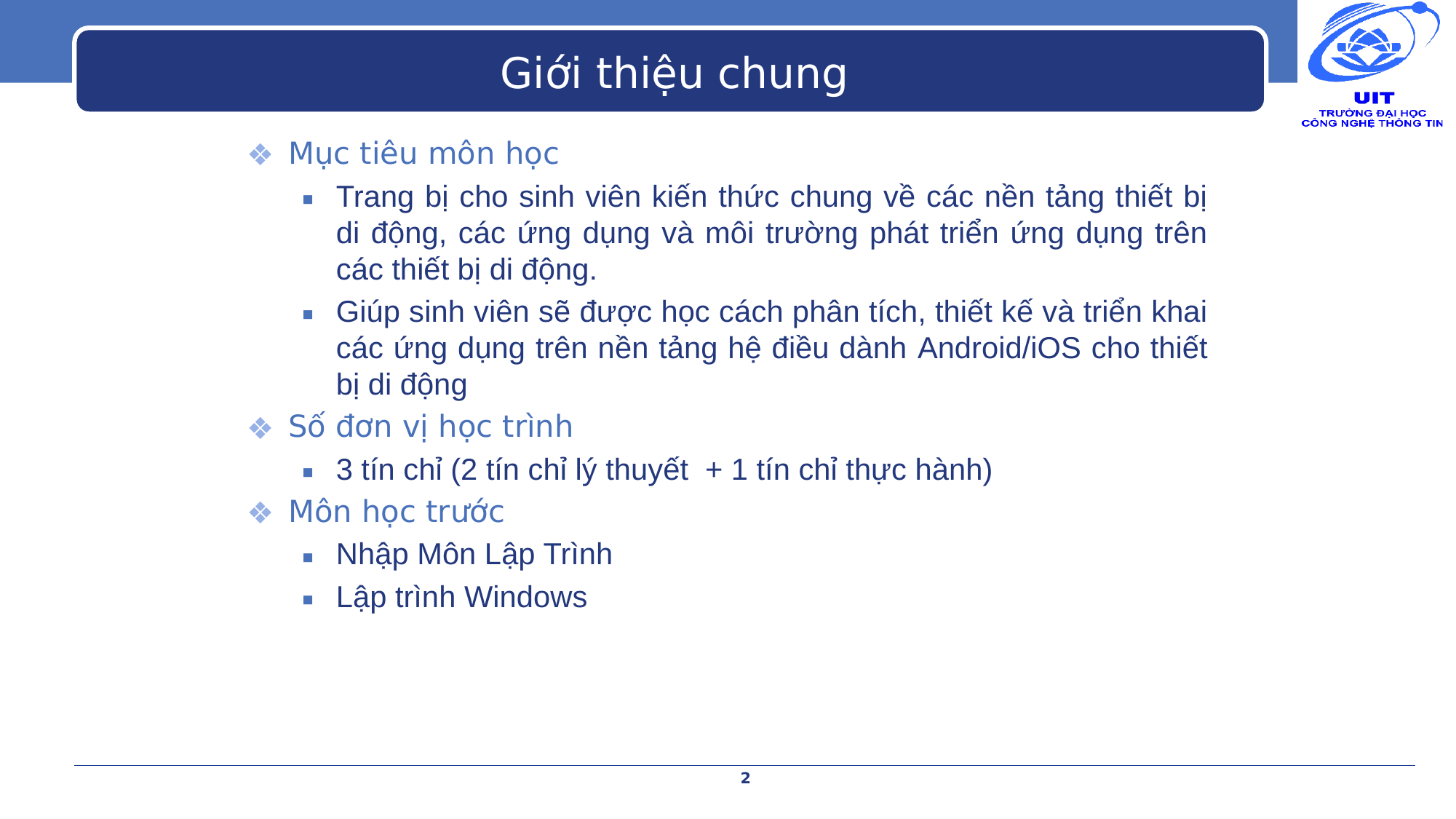

# Giới thiệu chung
Mục tiêu môn học
Trang bị cho sinh viên kiến thức chung về các nền tảng thiết bị di động, các ứng dụng và môi trường phát triển ứng dụng trên các thiết bị di động.
Giúp sinh viên sẽ được học cách phân tích, thiết kế và triển khai các ứng dụng trên nền tảng hệ điều dành Android/iOS cho thiết bị di động
Số đơn vị học trình
3 tín chỉ (2 tín chỉ lý thuyết  + 1 tín chỉ thực hành)
Môn học trước
Nhập Môn Lập Trình
Lập trình Windows
2